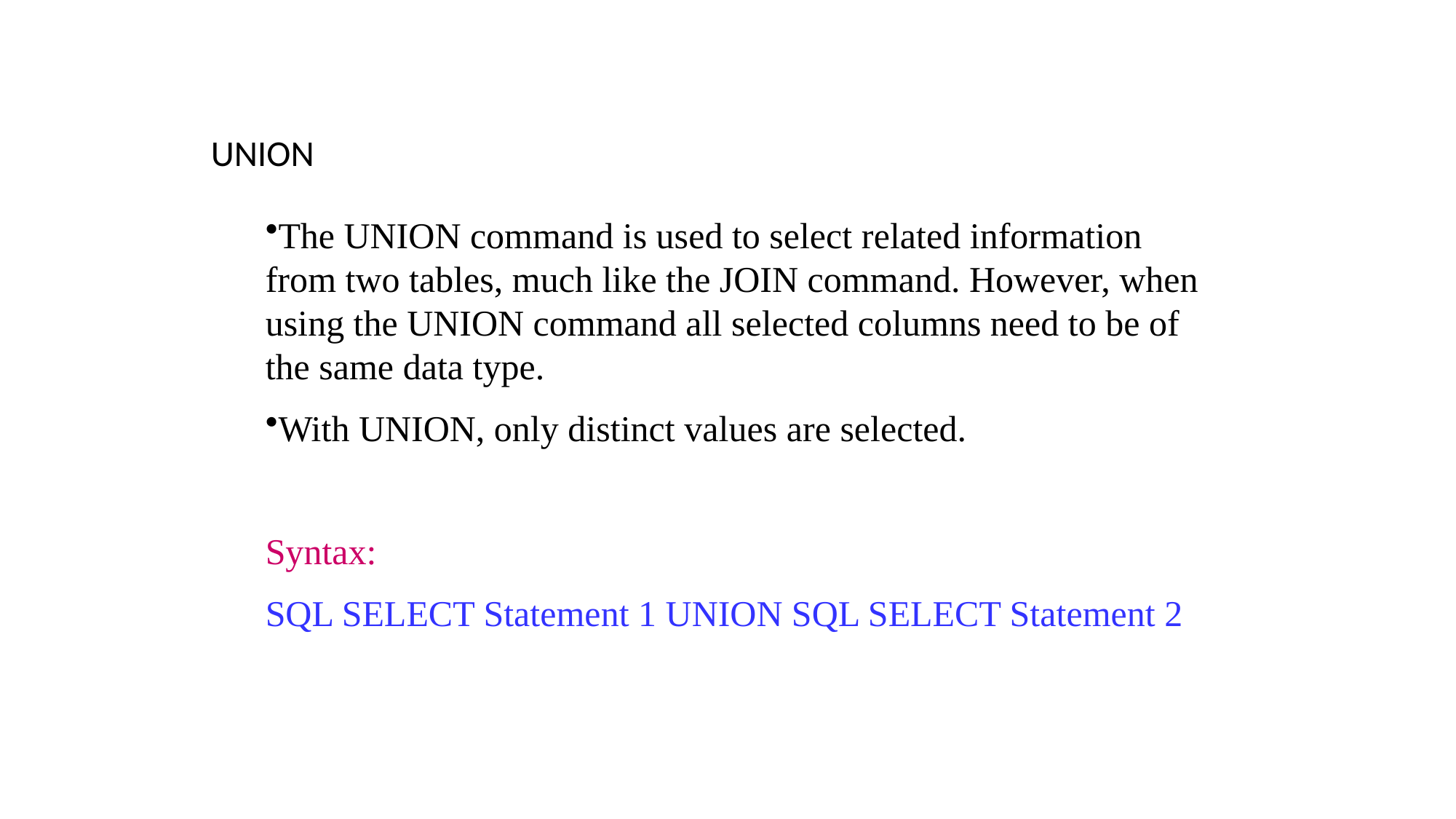

UNION
UNION
The UNION command is used to select related information from two tables, much like the JOIN command. However, when using the UNION command all selected columns need to be of the same data type.
With UNION, only distinct values are selected.

Syntax:
SQL SELECT Statement 1 UNION SQL SELECT Statement 2